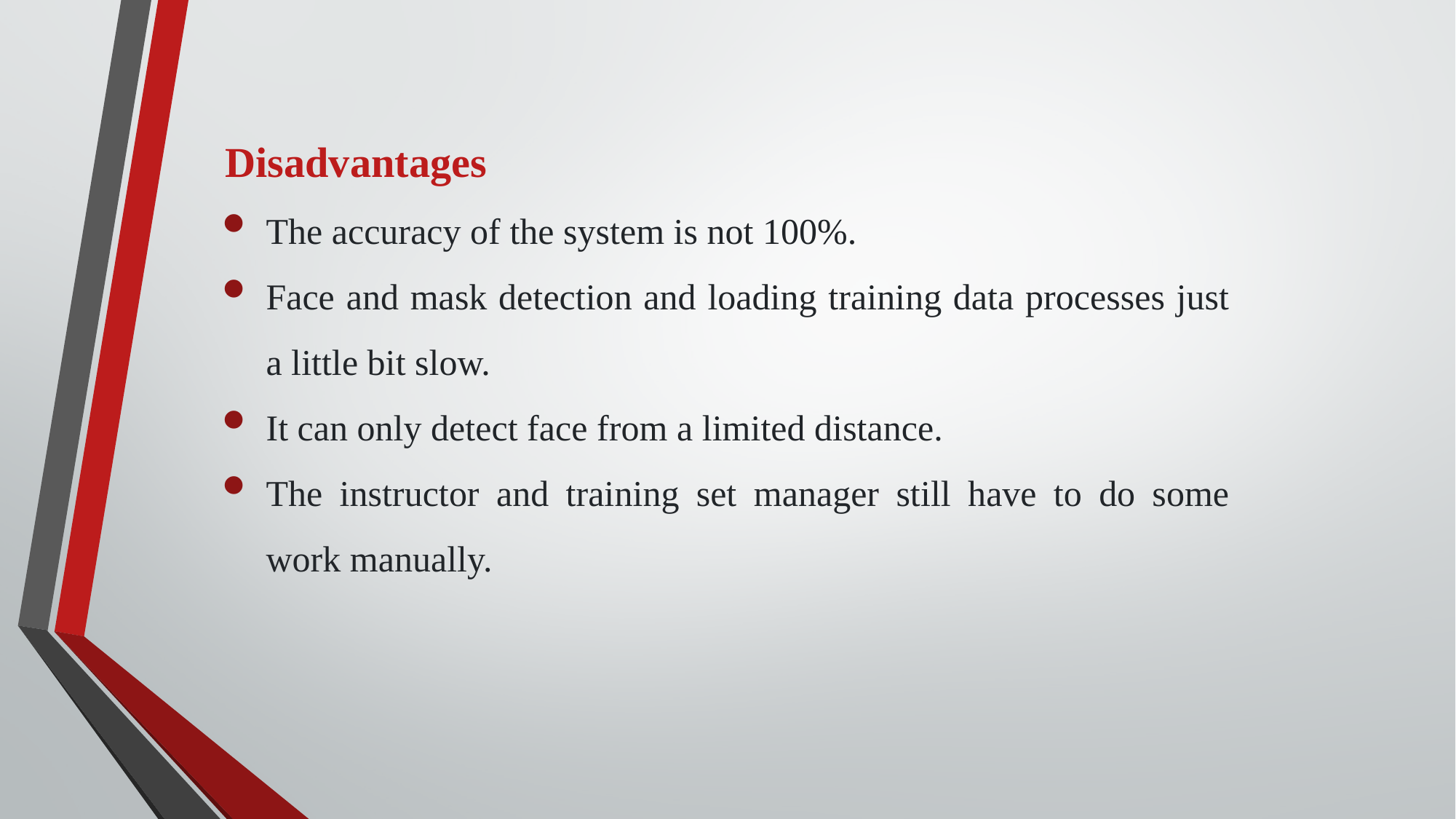

Disadvantages
The accuracy of the system is not 100%.
Face and mask detection and loading training data processes just a little bit slow.
It can only detect face from a limited distance.
The instructor and training set manager still have to do some work manually.